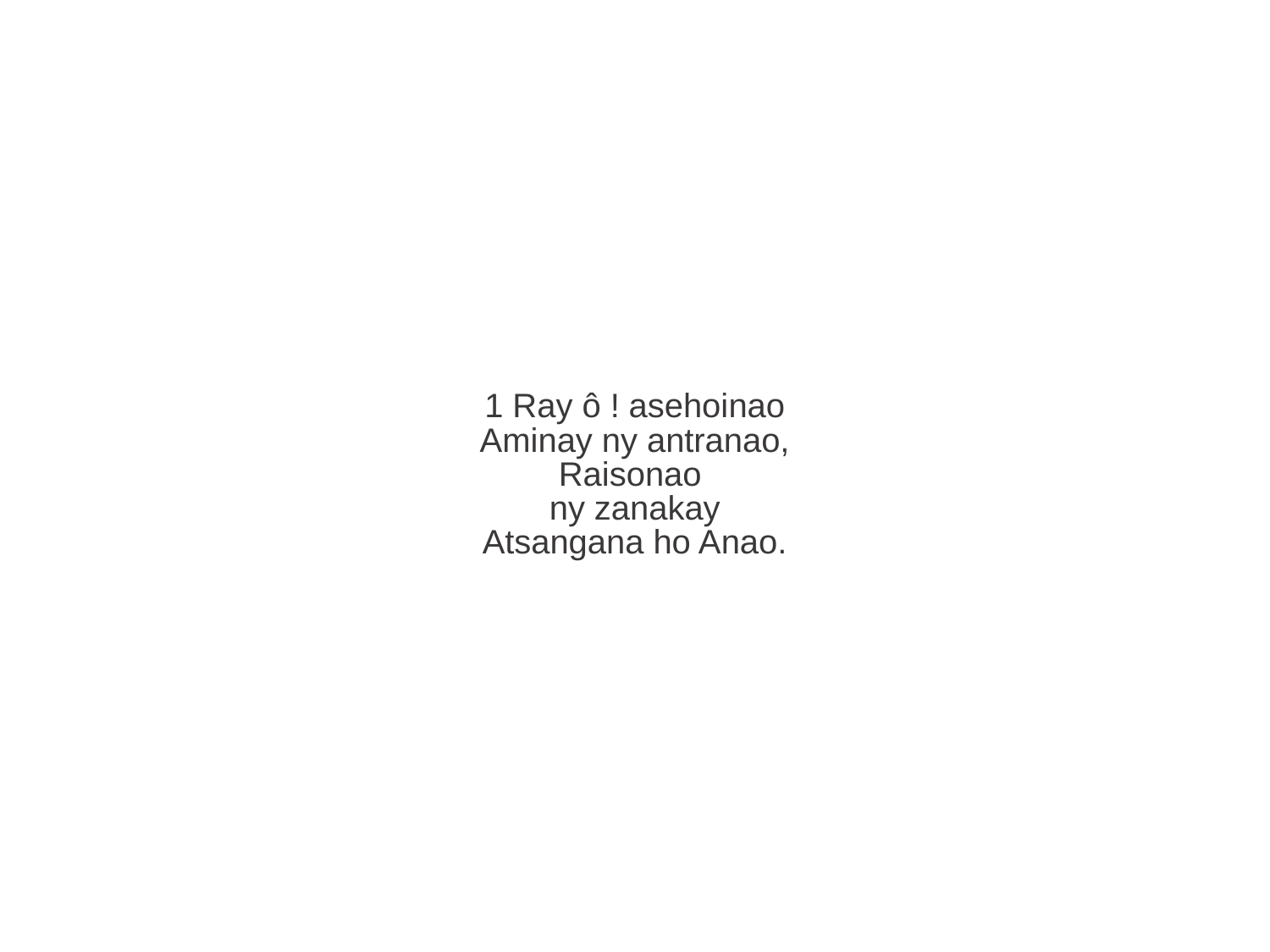

1 Ray ô ! asehoinao
Aminay ny antranao,
Raisonao
ny zanakay
Atsangana ho Anao.